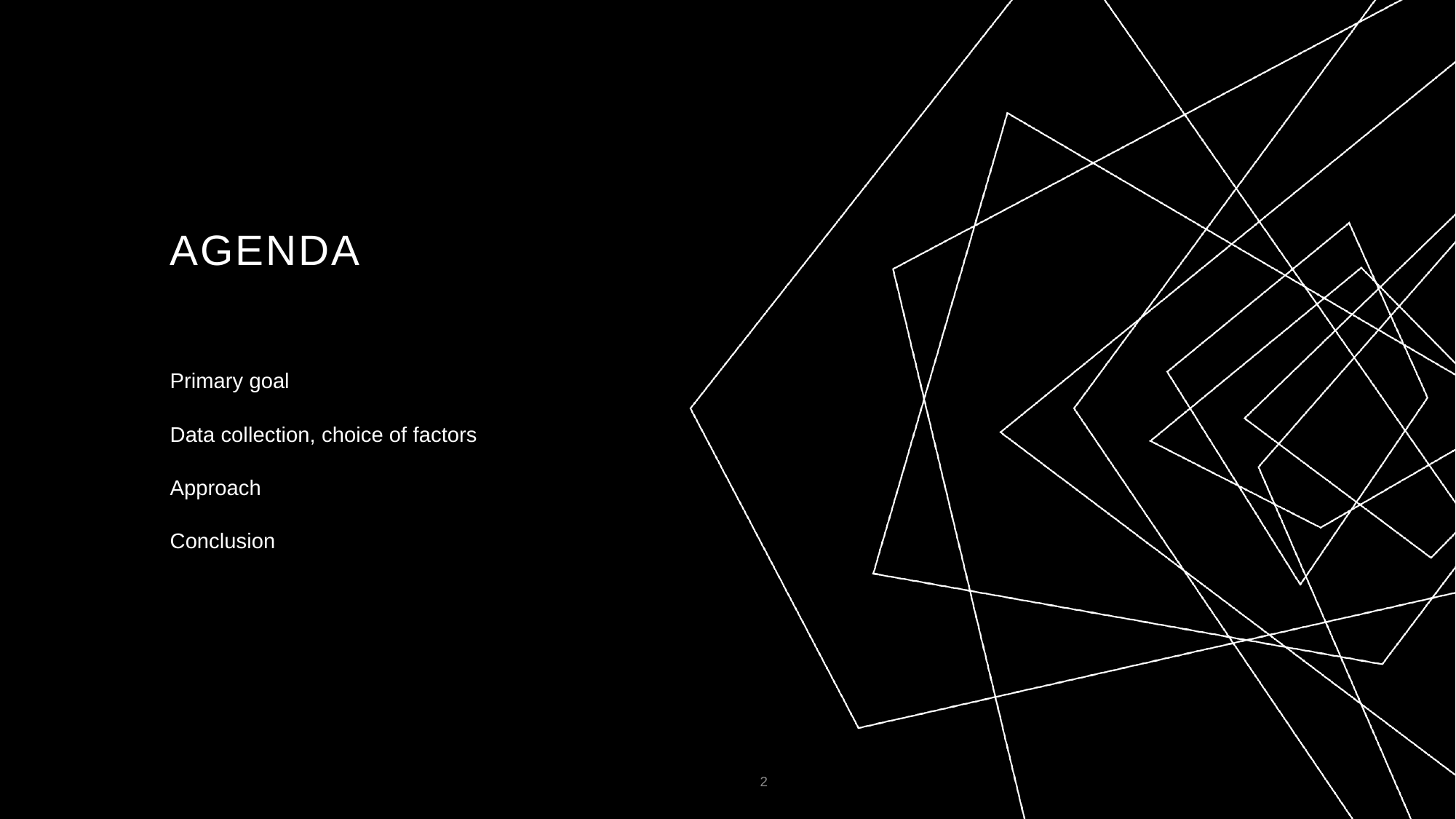

# AGENDA
Primary goal
Data collection, choice of factors
Approach
Conclusion
2